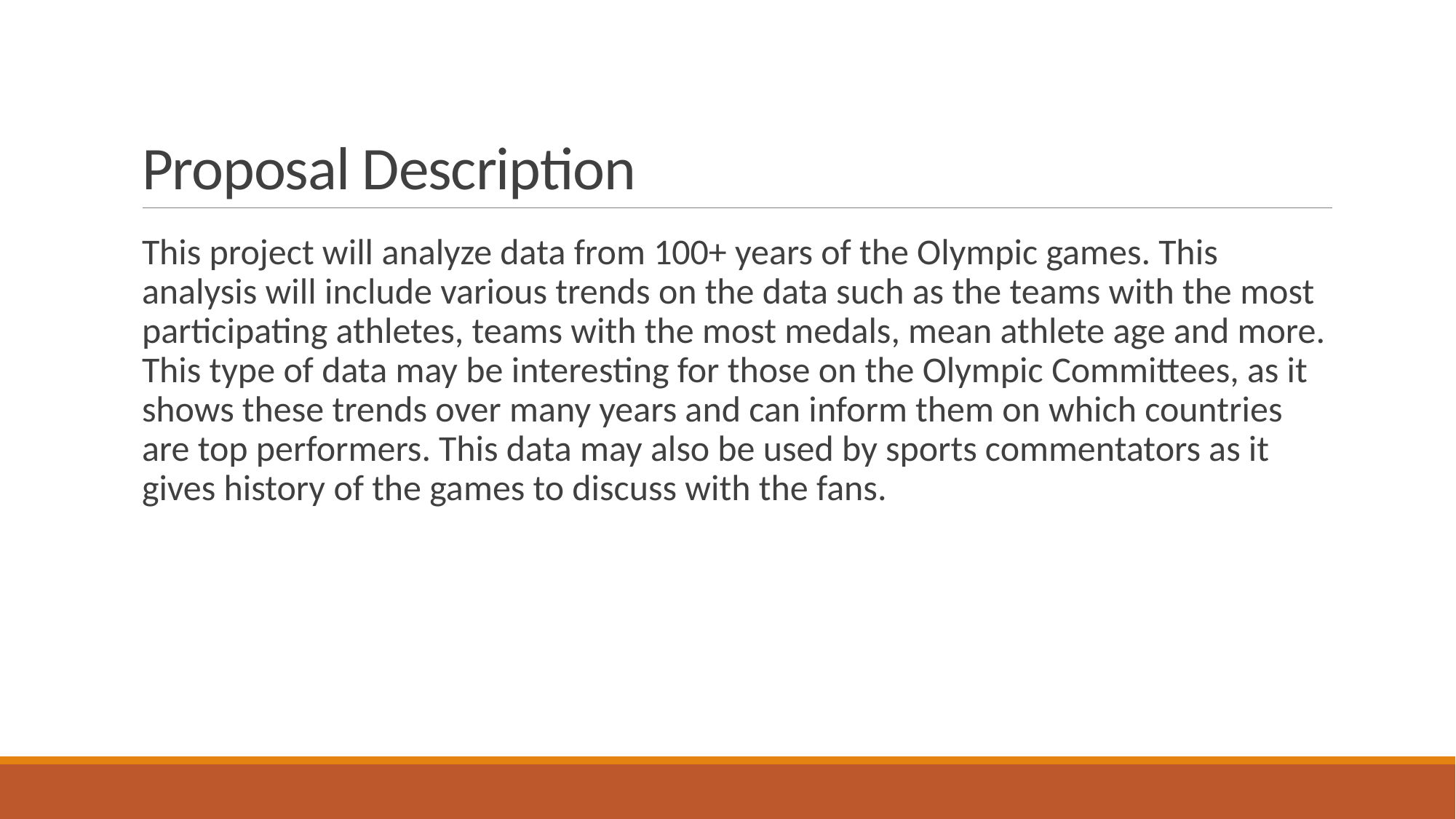

# Proposal Description
This project will analyze data from 100+ years of the Olympic games. This analysis will include various trends on the data such as the teams with the most participating athletes, teams with the most medals, mean athlete age and more. This type of data may be interesting for those on the Olympic Committees, as it shows these trends over many years and can inform them on which countries are top performers. This data may also be used by sports commentators as it gives history of the games to discuss with the fans.